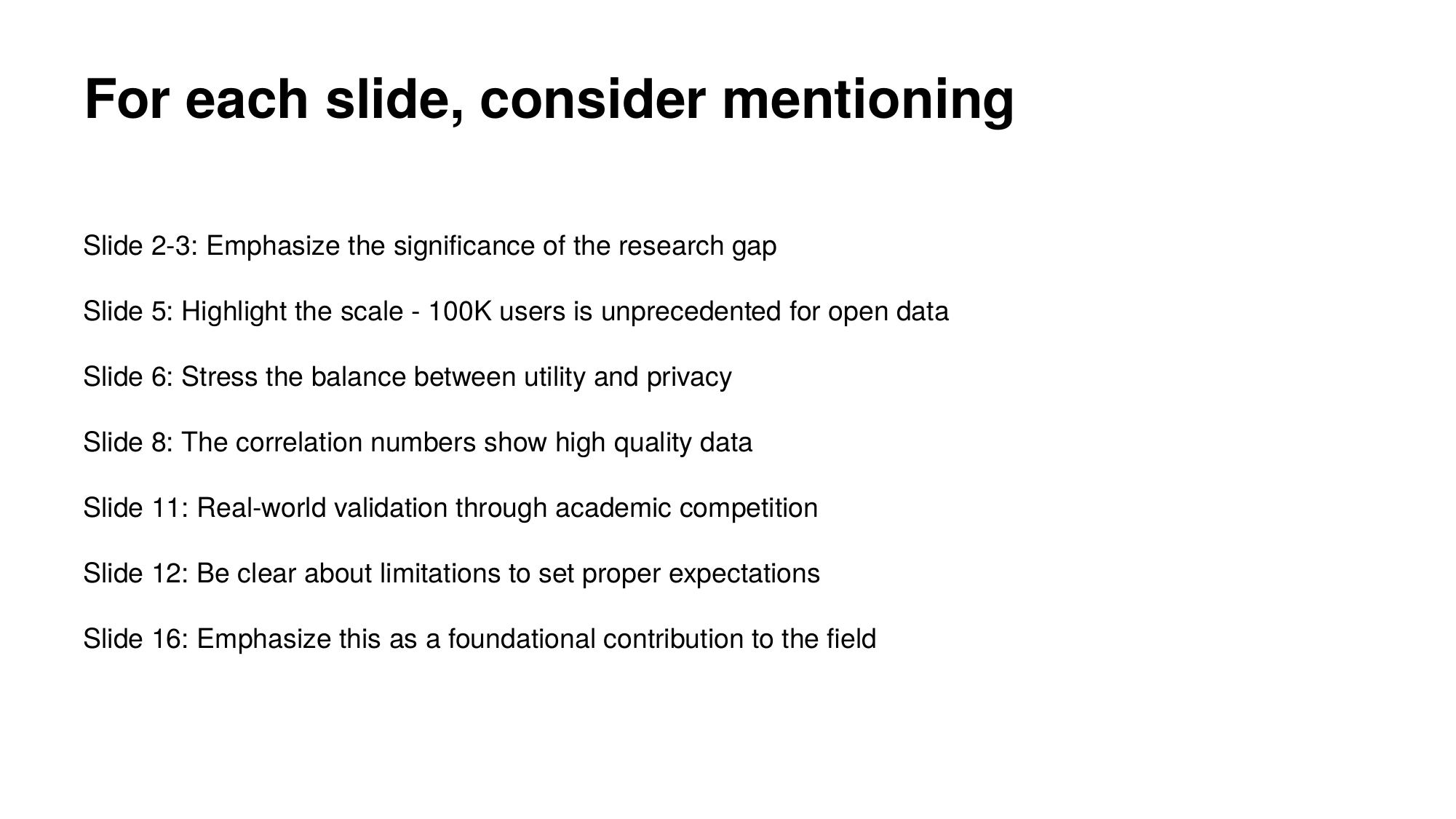

# For each slide, consider mentioning
Slide 2-3: Emphasize the significance of the research gap

Slide 5: Highlight the scale - 100K users is unprecedented for open data

Slide 6: Stress the balance between utility and privacy

Slide 8: The correlation numbers show high quality data

Slide 11: Real-world validation through academic competition

Slide 12: Be clear about limitations to set proper expectations

Slide 16: Emphasize this as a foundational contribution to the field